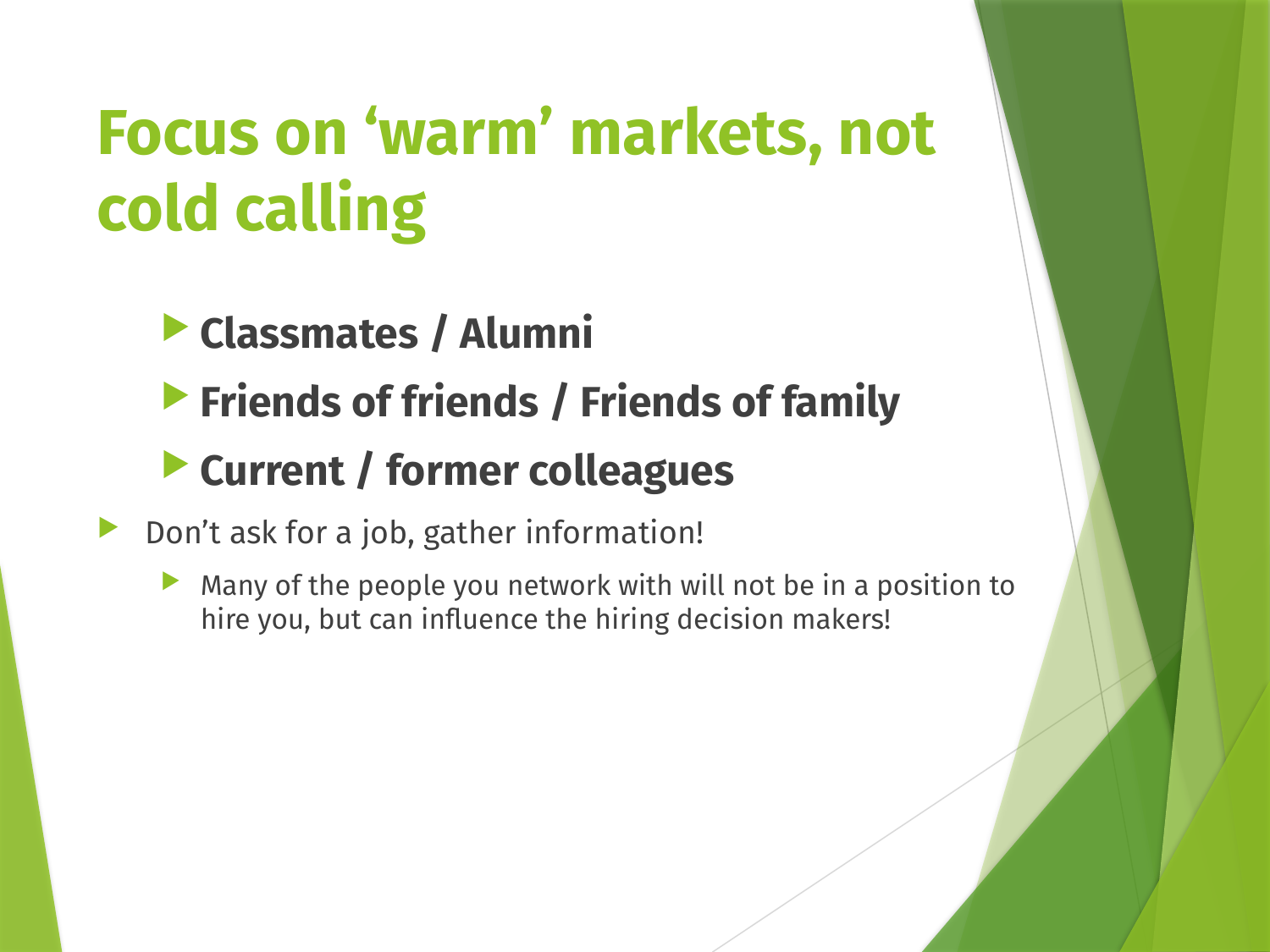

# Focus on ‘warm’ markets, not cold calling
Classmates / Alumni
Friends of friends / Friends of family
Current / former colleagues
Don’t ask for a job, gather information!
Many of the people you network with will not be in a position to hire you, but can influence the hiring decision makers!